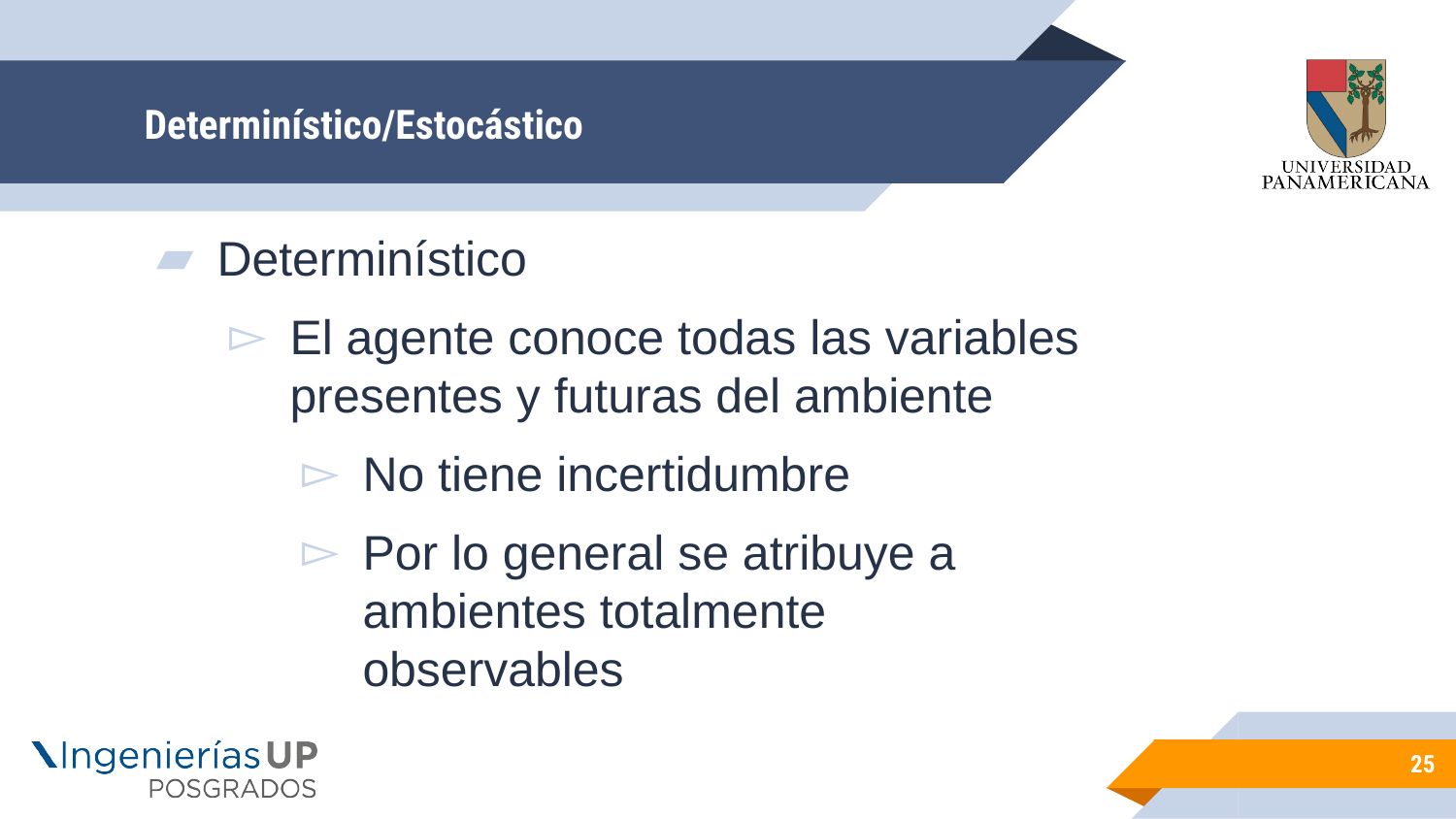

# Determinístico/Estocástico
Determinístico
El agente conoce todas las variables presentes y futuras del ambiente
No tiene incertidumbre
Por lo general se atribuye a ambientes totalmente observables
25